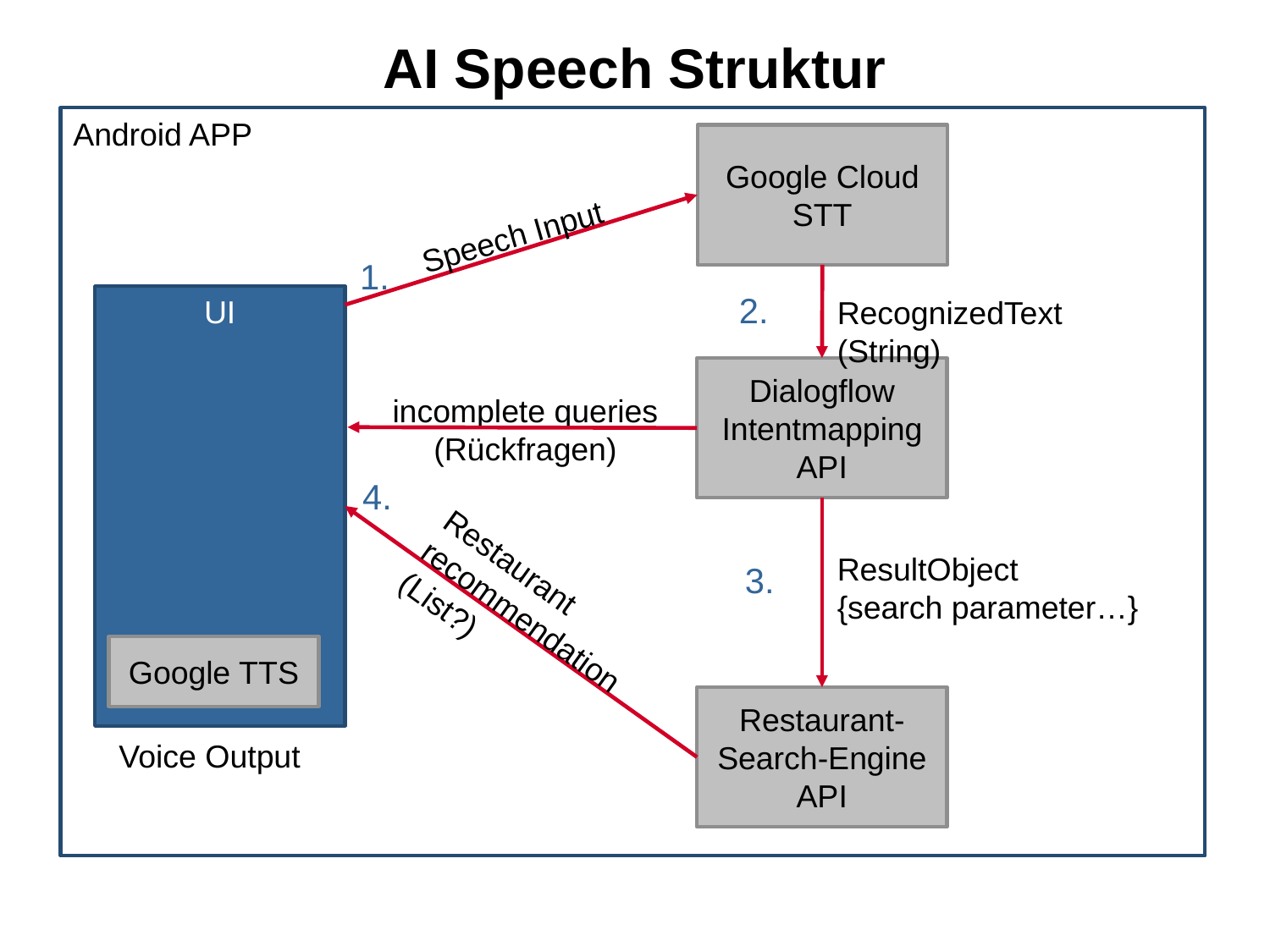

AI Speech Struktur
Android APP
Google Cloud STT
Speech Input
1.
2.
UI
RecognizedText (String)
Dialogflow Intentmapping API
incomplete queries
(Rückfragen)
4.
ResultObject
{search parameter…}
3.
Restaurant recommendation (List?)
Google TTS
Restaurant-Search-Engine API
Voice Output